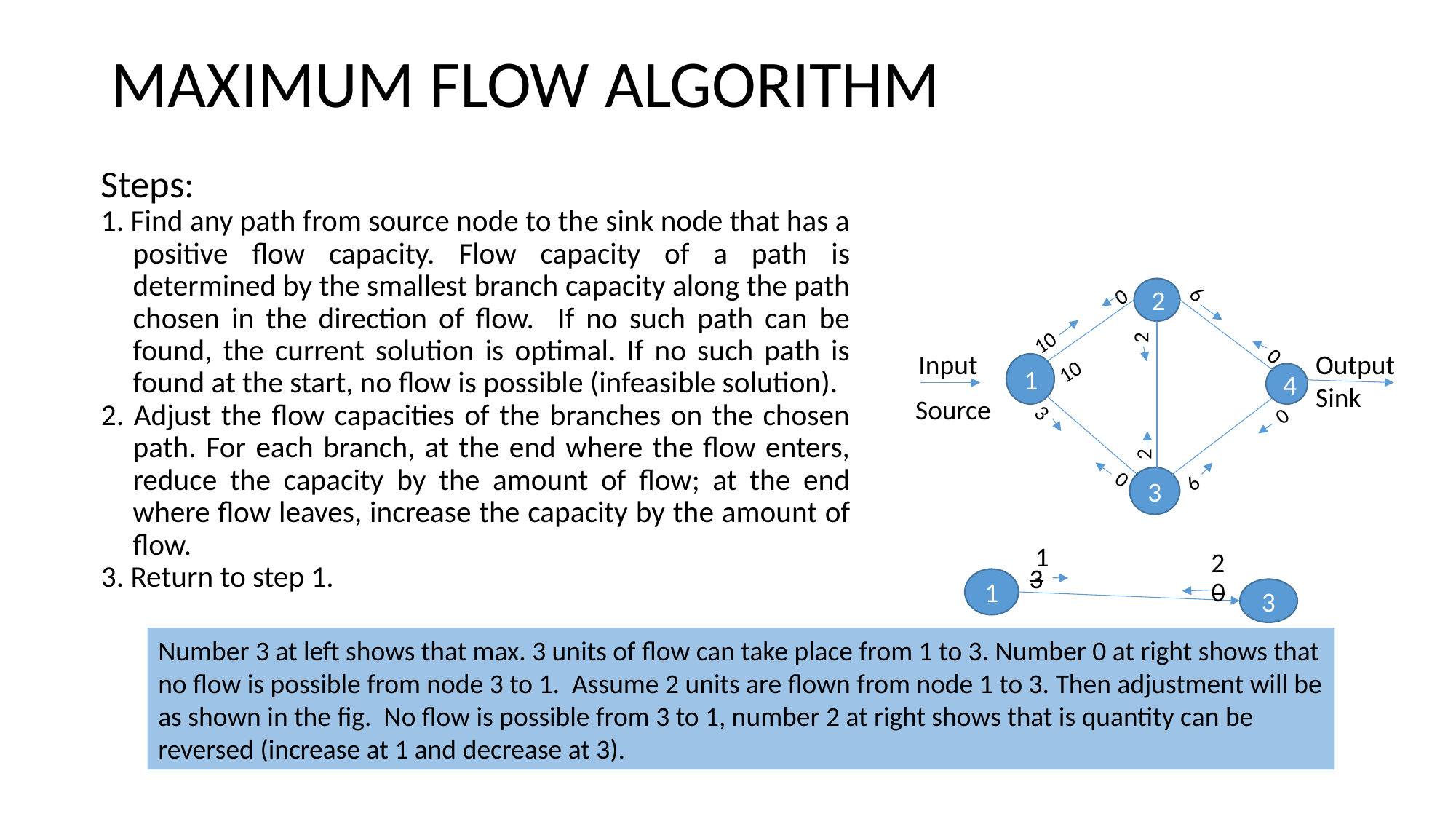

# MAXIMUM FLOW ALGORITHM
Steps:
1. Find any path from source node to the sink node that has a positive flow capacity. Flow capacity of a path is determined by the smallest branch capacity along the path chosen in the direction of flow.  If no such path can be found, the current solution is optimal. If no such path is found at the start, no flow is possible (infeasible solution).
2. Adjust the flow capacities of the branches on the chosen path. For each branch, at the end where the flow enters, reduce the capacity by the amount of flow; at the end where flow leaves, increase the capacity by the amount of flow.
3. Return to step 1.
2
     0
6
10
0
    2
10
Input

Output
Sink
1
4
Source
3
0
2
6
0
3
1
2
3
1
0
3
Number 3 at left shows that max. 3 units of flow can take place from 1 to 3. Number 0 at right shows that no flow is possible from node 3 to 1.  Assume 2 units are flown from node 1 to 3. Then adjustment will be as shown in the fig.  No flow is possible from 3 to 1, number 2 at right shows that is quantity can be reversed (increase at 1 and decrease at 3).